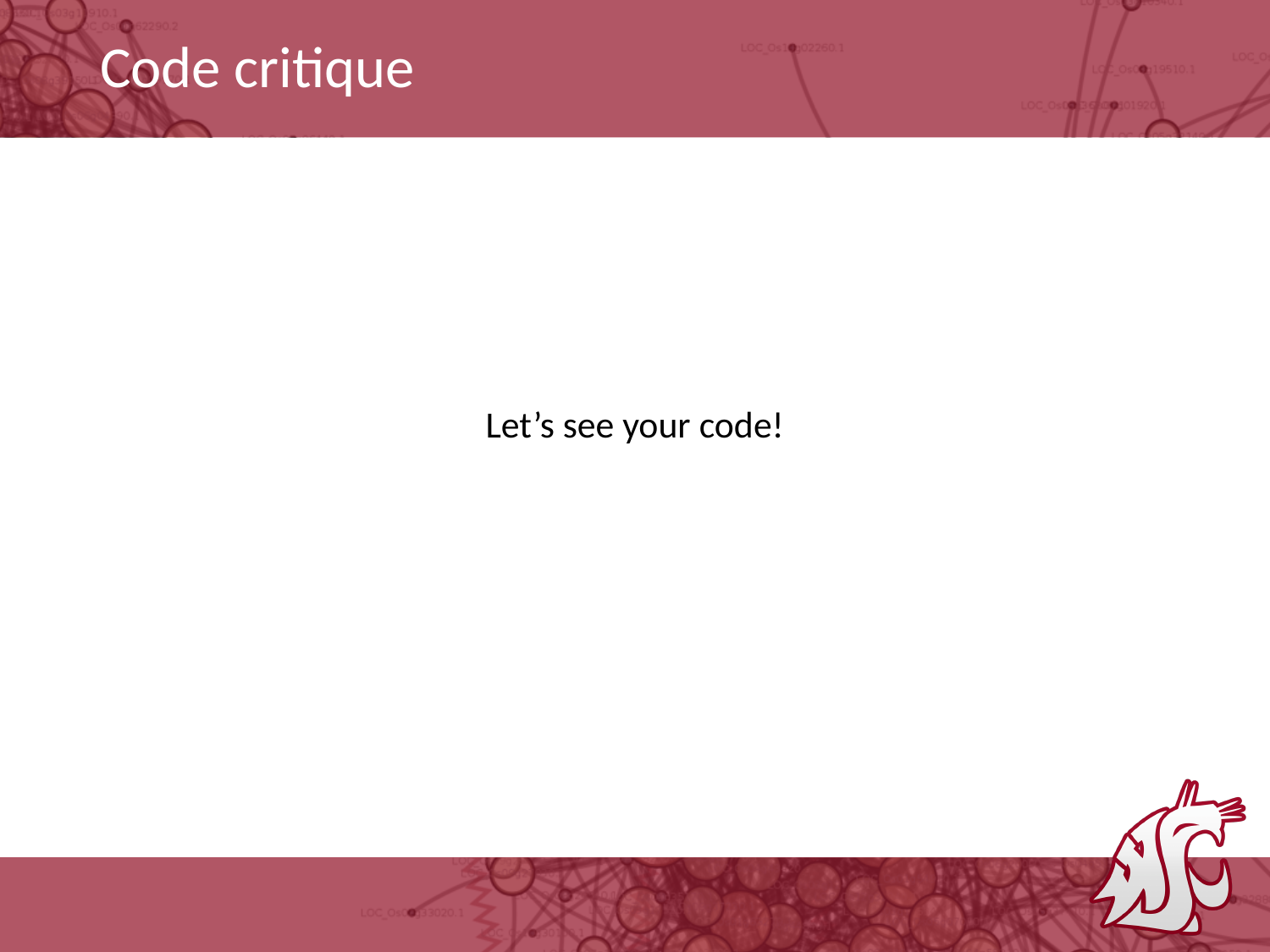

# Code critique
Let’s see your code!